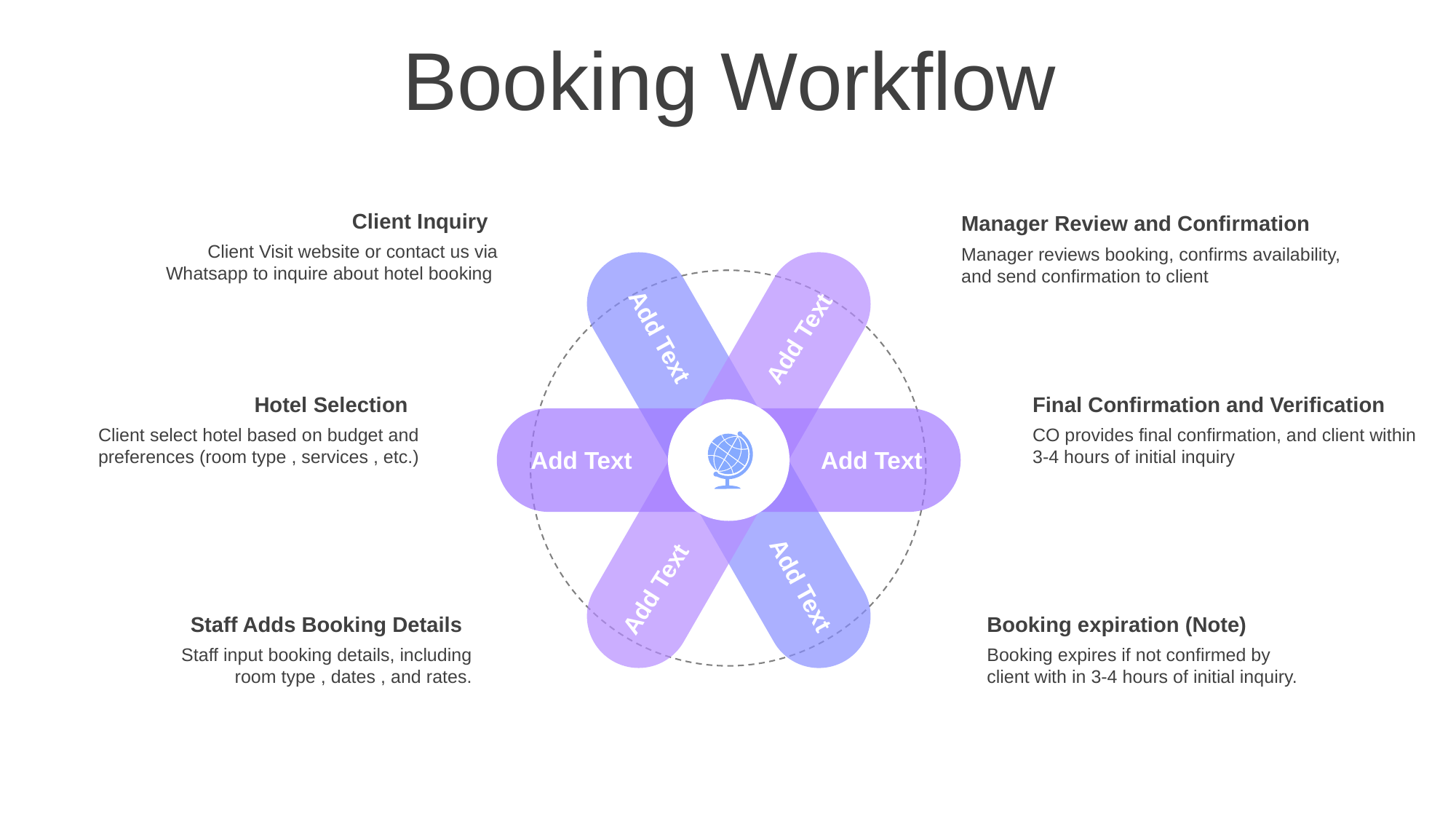

Booking Workflow
Client Inquiry
Client Visit website or contact us via Whatsapp to inquire about hotel booking
Manager Review and Confirmation
Manager reviews booking, confirms availability, and send confirmation to client

Add Text
Add Text
Hotel Selection
Client select hotel based on budget and preferences (room type , services , etc.)
Final Confirmation and Verification
CO provides final confirmation, and client within 3-4 hours of initial inquiry

Add Text
Add Text
Add Text
Add Text
 Staff Adds Booking Details
Staff input booking details, including room type , dates , and rates.
Booking expiration (Note)
Booking expires if not confirmed by client with in 3-4 hours of initial inquiry.